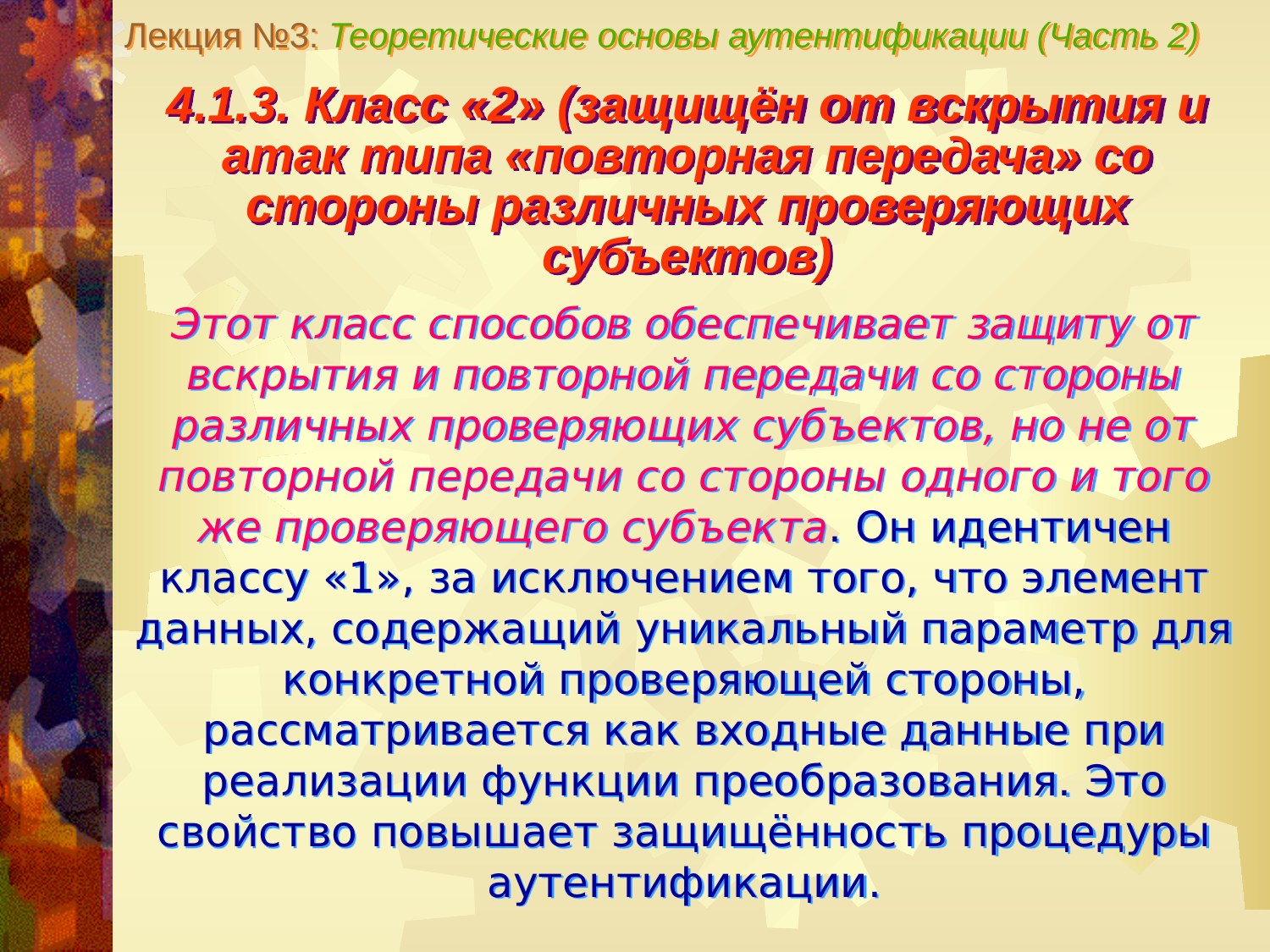

Лекция №3: Теоретические основы аутентификации (Часть 2)
4.1.3. Класс «2» (защищён от вскрытия и атак типа «повторная передача» со стороны различных проверяющих субъектов)
Этот класс способов обеспечивает защиту от вскрытия и повторной передачи со стороны различных проверяющих субъектов, но не от повторной передачи со стороны одного и того же проверяющего субъекта. Он идентичен классу «1», за исключением того, что элемент данных, содержащий уникальный параметр для конкретной проверяющей стороны, рассматривается как входные данные при реализации функции преобразования. Это свойство повышает защищённость процедуры аутентификации.